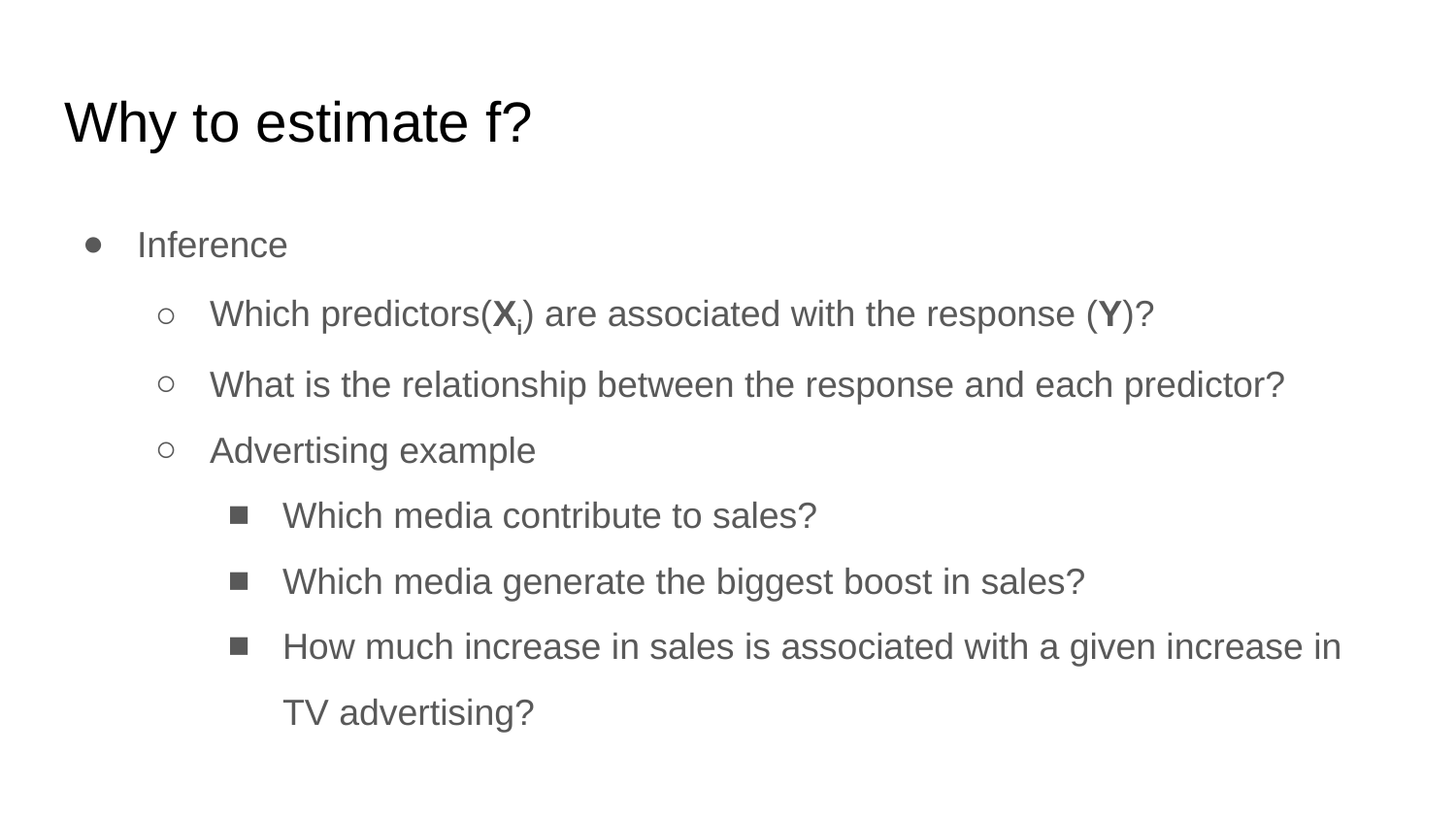

# Why to estimate f?

Inference
Which predictors(Xi) are associated with the response (Y)?
What is the relationship between the response and each predictor?
Advertising example
Which media contribute to sales?
Which media generate the biggest boost in sales?
How much increase in sales is associated with a given increase in TV advertising?